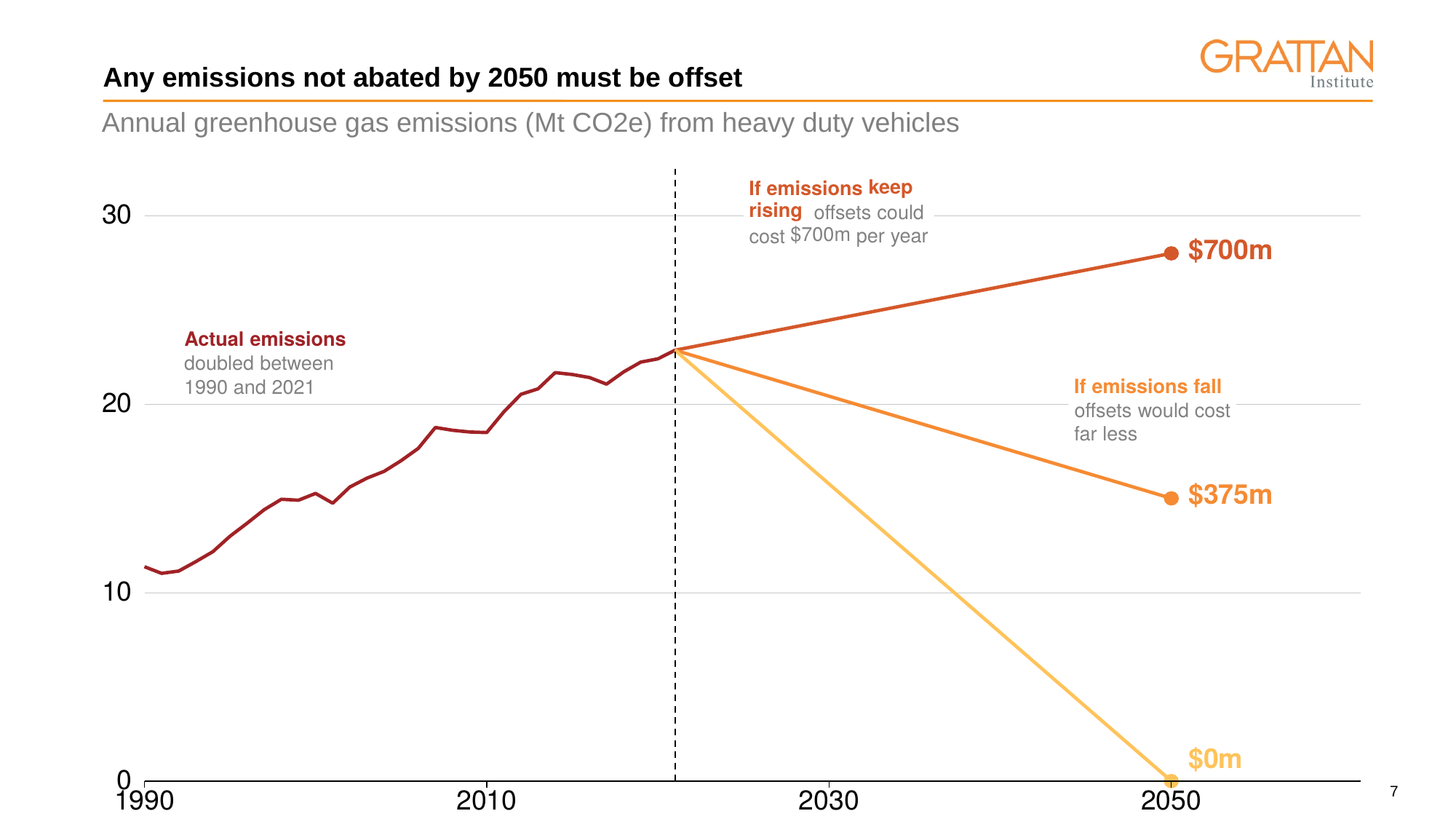

Any emissions not abated by 2050 must be offset
#
Annual greenhouse gas emissions (Mt CO2e) from heavy duty vehicles

keep
emissions
If
rising
30
offsets
could

$700m
year
per
cost
$700m

emissions
Actual

doubled
between

fall
emissions
If
and
2021
1990
20

offsets
would
cost
far
less
$375m

10

$0m
0

2010
2030
2050
1990